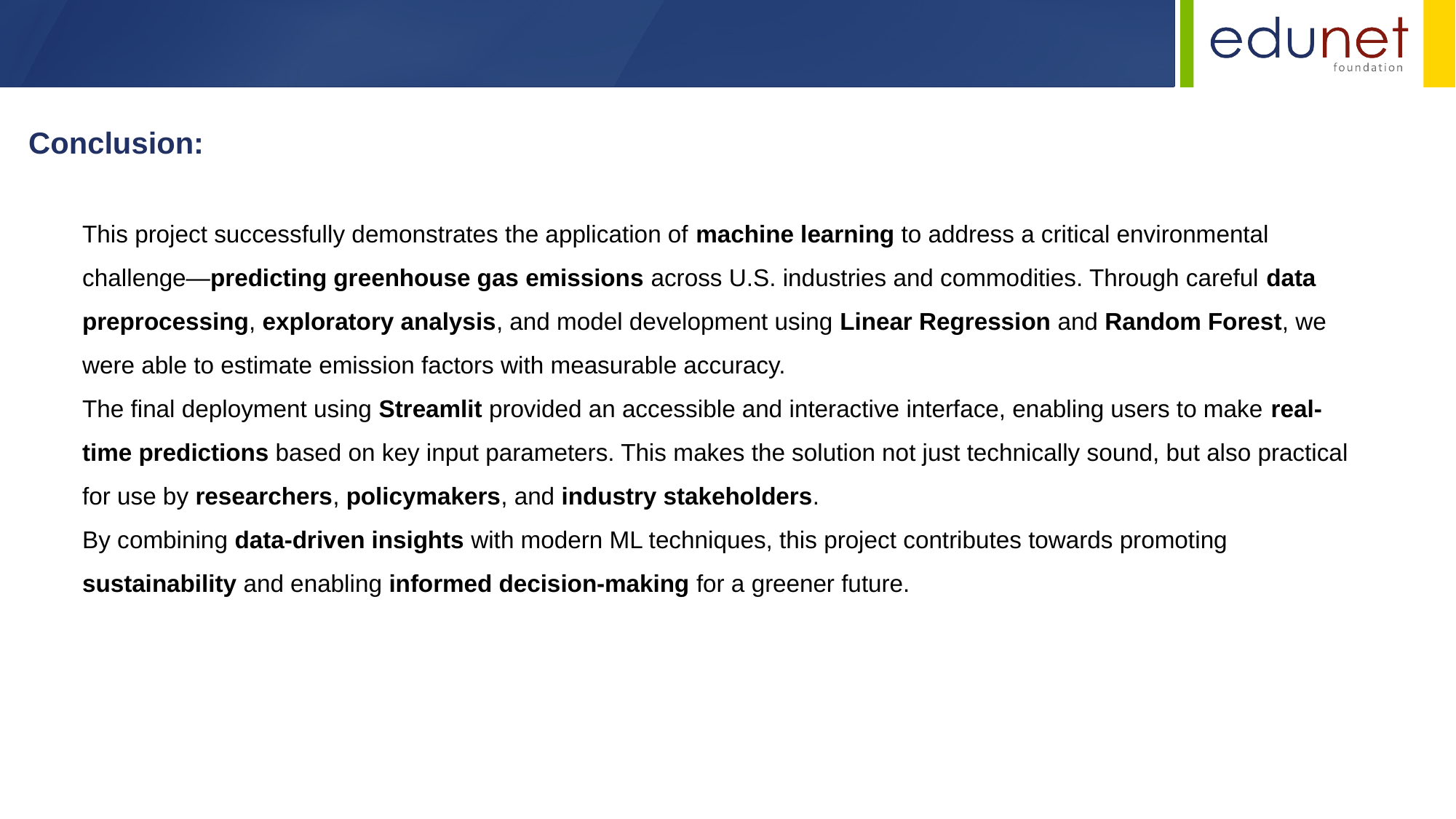

Conclusion:
This project successfully demonstrates the application of machine learning to address a critical environmental challenge—predicting greenhouse gas emissions across U.S. industries and commodities. Through careful data preprocessing, exploratory analysis, and model development using Linear Regression and Random Forest, we were able to estimate emission factors with measurable accuracy.
The final deployment using Streamlit provided an accessible and interactive interface, enabling users to make real-time predictions based on key input parameters. This makes the solution not just technically sound, but also practical for use by researchers, policymakers, and industry stakeholders.
By combining data-driven insights with modern ML techniques, this project contributes towards promoting sustainability and enabling informed decision-making for a greener future.